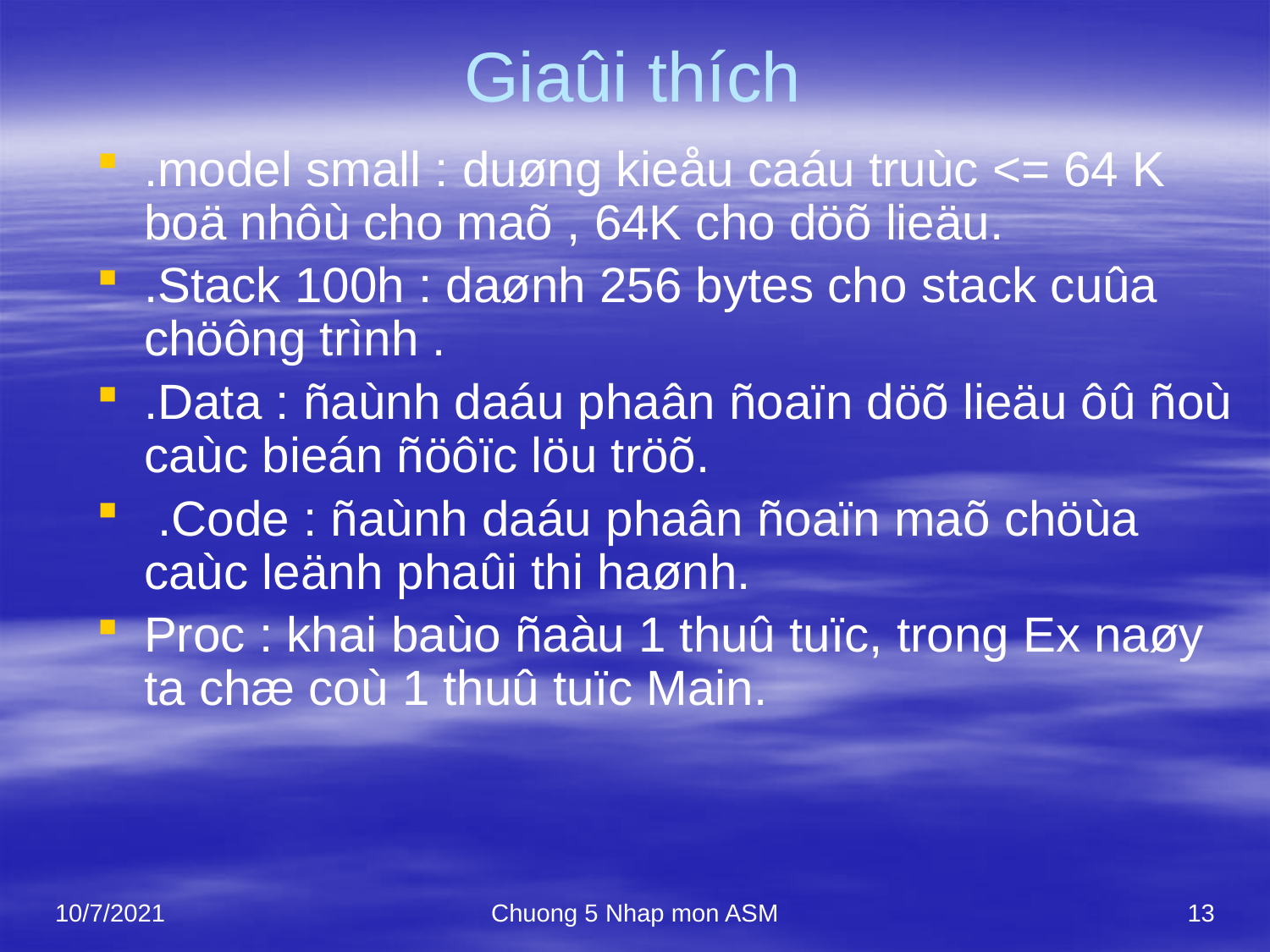

# Giaûi thích
.model small : duøng kieåu caáu truùc <= 64 K boä nhôù cho maõ , 64K cho döõ lieäu.
.Stack 100h : daønh 256 bytes cho stack cuûa chöông trình .
.Data : ñaùnh daáu phaân ñoaïn döõ lieäu ôû ñoù caùc bieán ñöôïc löu tröõ.
 .Code : ñaùnh daáu phaân ñoaïn maõ chöùa caùc leänh phaûi thi haønh.
Proc : khai baùo ñaàu 1 thuû tuïc, trong Ex naøy ta chæ coù 1 thuû tuïc Main.

10/7/2021
Chuong 5 Nhap mon ASM
13